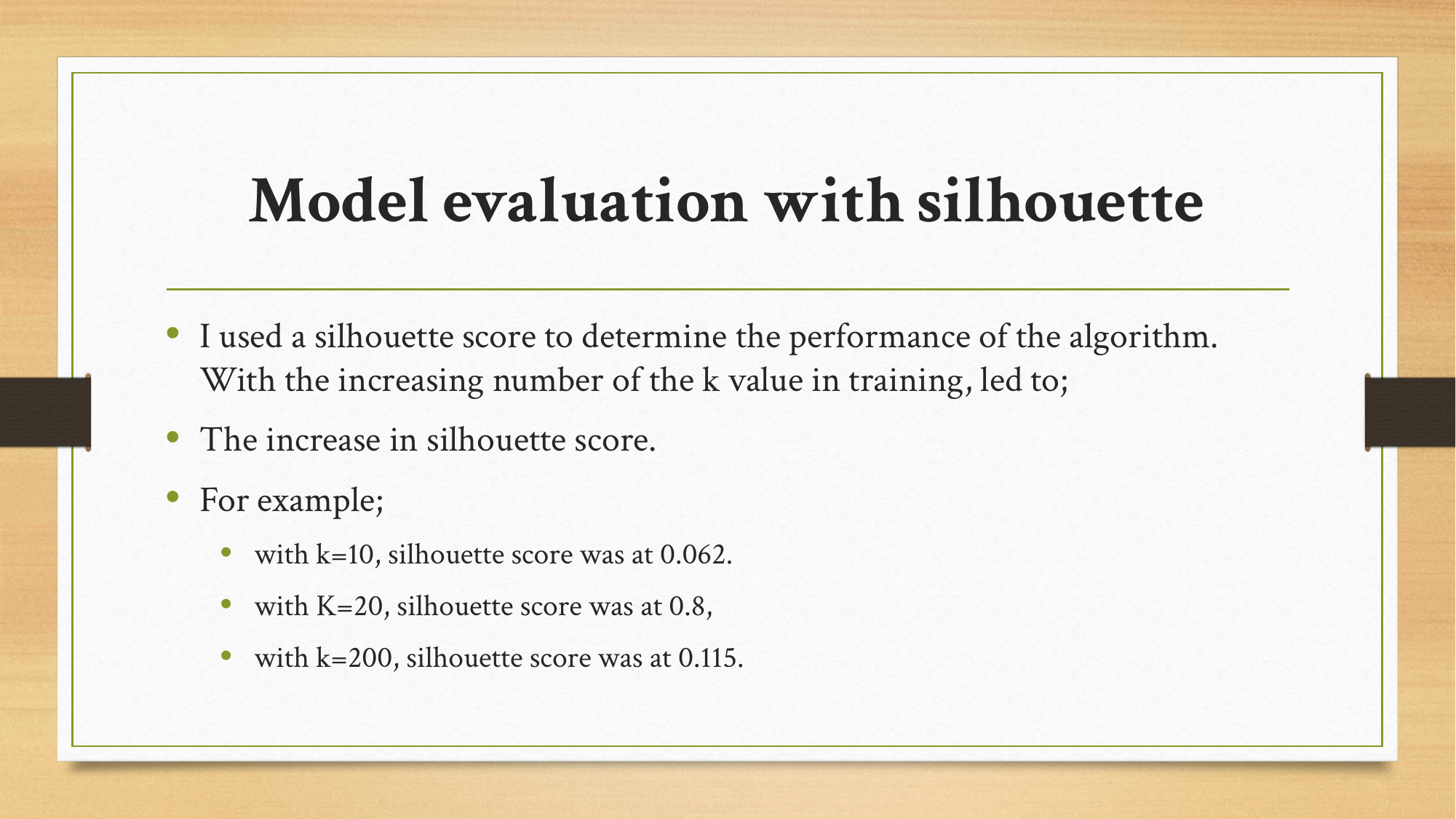

# Model evaluation with silhouette
I used a silhouette score to determine the performance of the algorithm. With the increasing number of the k value in training, led to;
The increase in silhouette score.
For example;
with k=10, silhouette score was at 0.062.
with K=20, silhouette score was at 0.8,
with k=200, silhouette score was at 0.115.